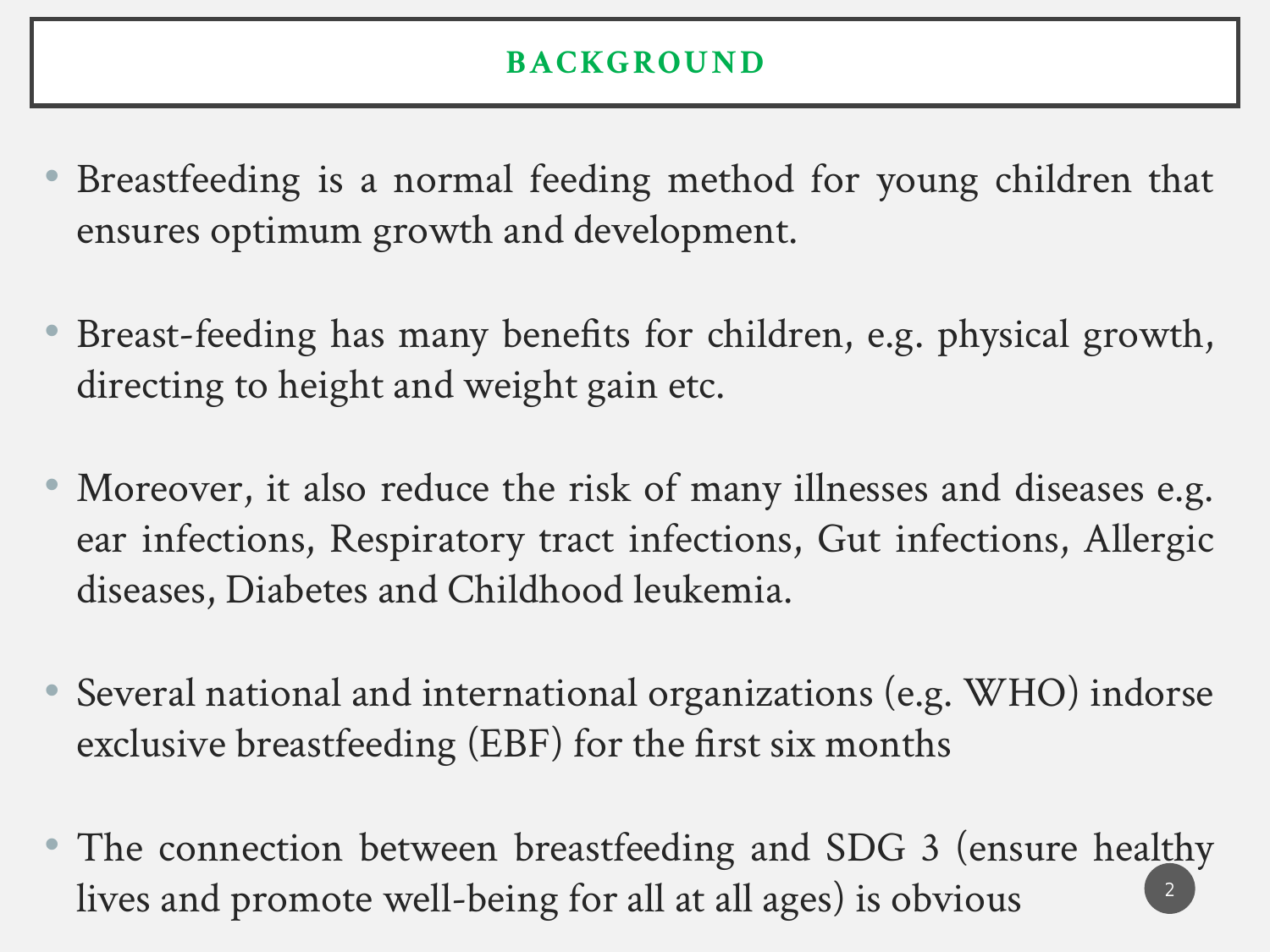

# Background
Breastfeeding is a normal feeding method for young children that ensures optimum growth and development.
Breast-feeding has many benefits for children, e.g. physical growth, directing to height and weight gain etc.
Moreover, it also reduce the risk of many illnesses and diseases e.g. ear infections, Respiratory tract infections, Gut infections, Allergic diseases, Diabetes and Childhood leukemia.
Several national and international organizations (e.g. WHO) indorse exclusive breastfeeding (EBF) for the first six months
The connection between breastfeeding and SDG 3 (ensure healthy lives and promote well-being for all at all ages) is obvious

2